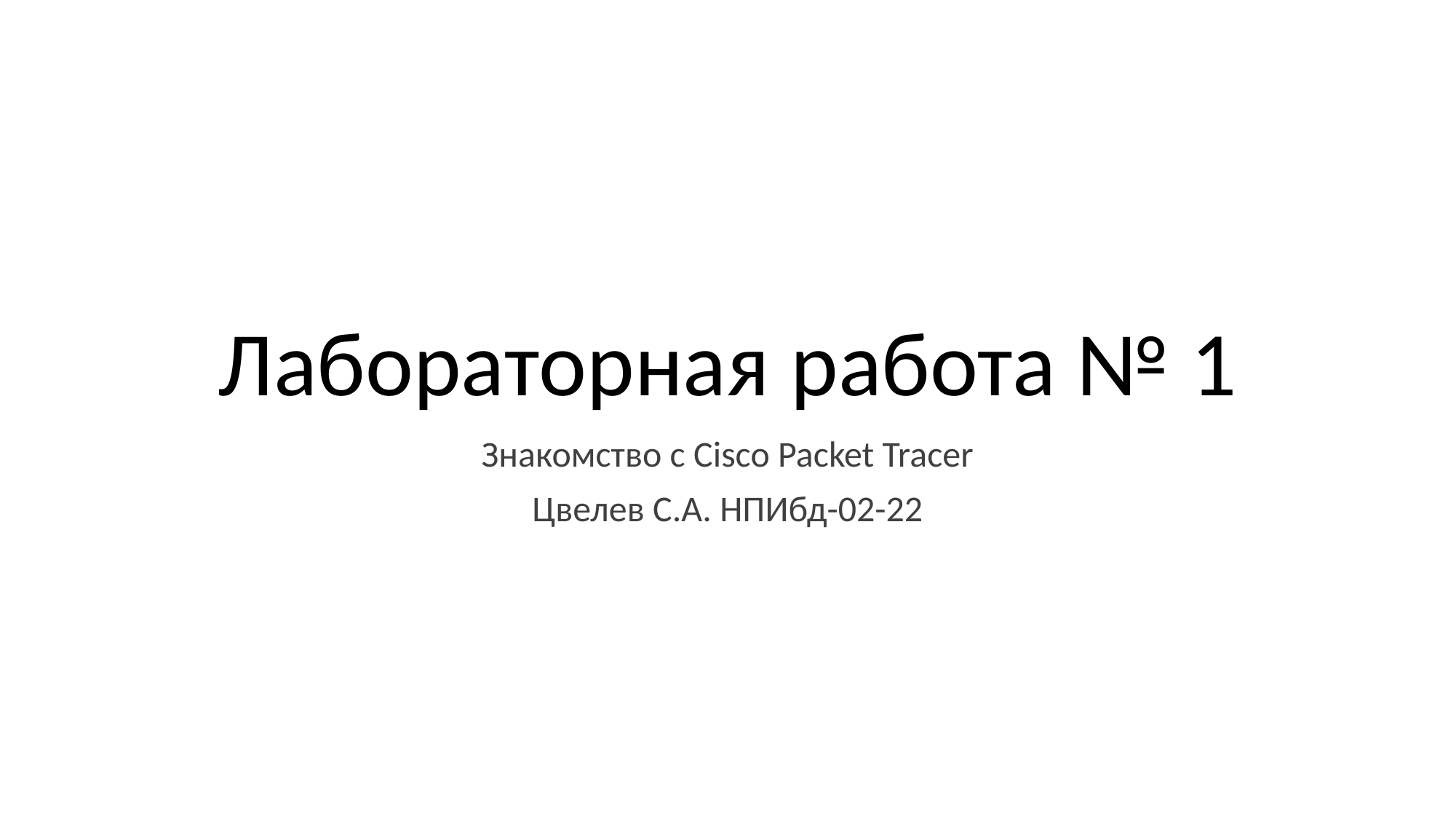

# Лабораторная работа № 1
Знакомство с Cisco Packet Tracer
Цвелев С.А. НПИбд-02-22